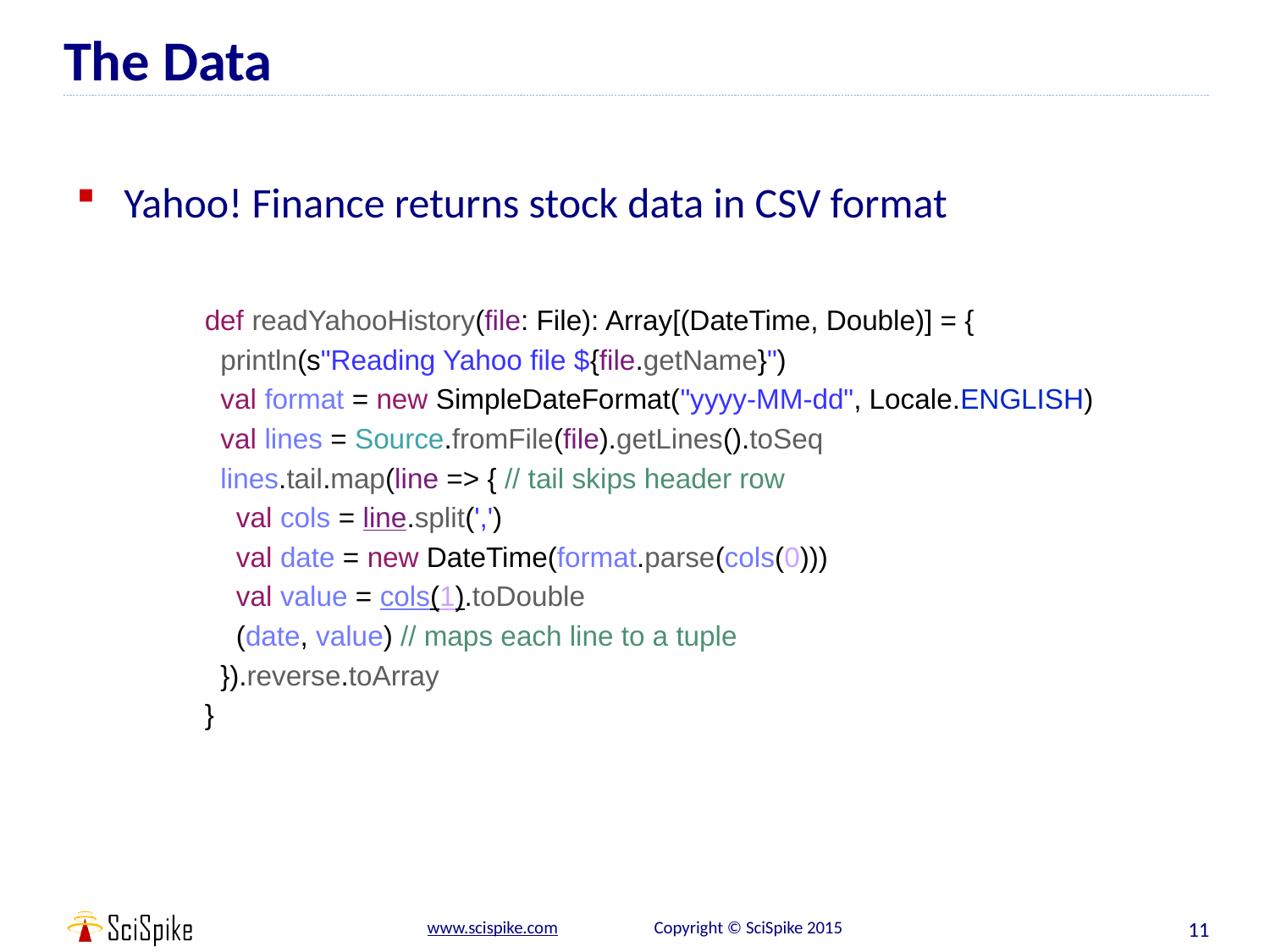

# The Data
Yahoo! Finance returns stock data in CSV format
def readYahooHistory(file: File): Array[(DateTime, Double)] = {
  println(s"Reading Yahoo file ${file.getName}")
  val format = new SimpleDateFormat("yyyy-MM-dd", Locale.ENGLISH)
  val lines = Source.fromFile(file).getLines().toSeq
  lines.tail.map(line => { // tail skips header row
    val cols = line.split(',')
    val date = new DateTime(format.parse(cols(0)))
    val value = cols(1).toDouble
    (date, value) // maps each line to a tuple
  }).reverse.toArray
}
11